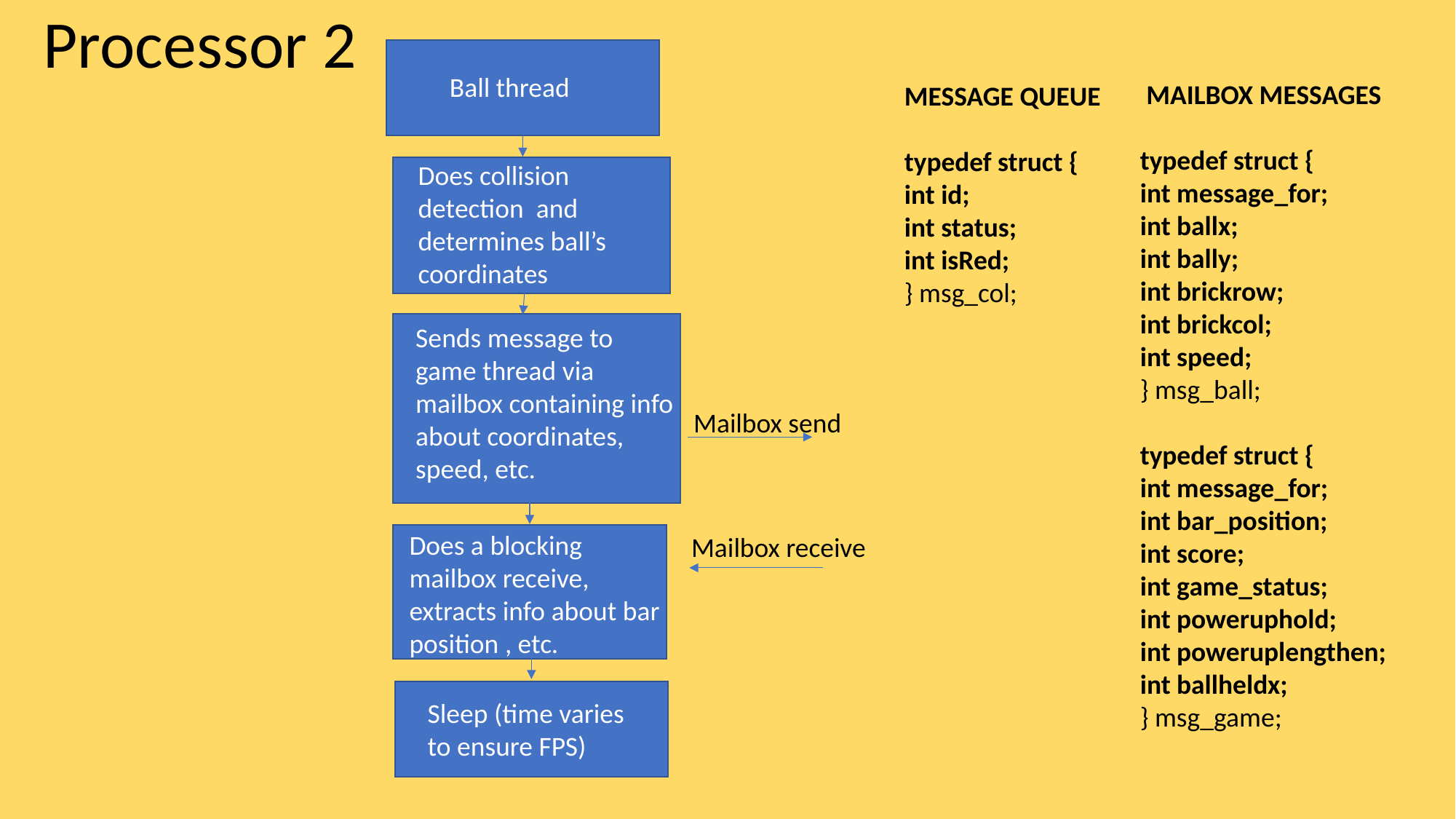

# Processor 2

Ball thread
 MAILBOX MESSAGES

typedef struct {
int message_for;
int ballx;
int bally;
int brickrow;
int brickcol;
int speed;
} msg_ball;

typedef struct {
int message_for;
int bar_position;
int score;
int game_status;
int poweruphold;
int poweruplengthen;
int ballheldx;
} msg_game;
MESSAGE QUEUE

typedef struct {
int id;
int status;
int isRed;
} msg_col;

Does collision detection  and determines ball’s coordinates

Sends message to game thread via mailbox containing info about coordinates, speed, etc.
Mailbox send
Does a blocking mailbox receive, extracts info about bar position , etc.

Mailbox receive

Sleep (time varies to ensure FPS)